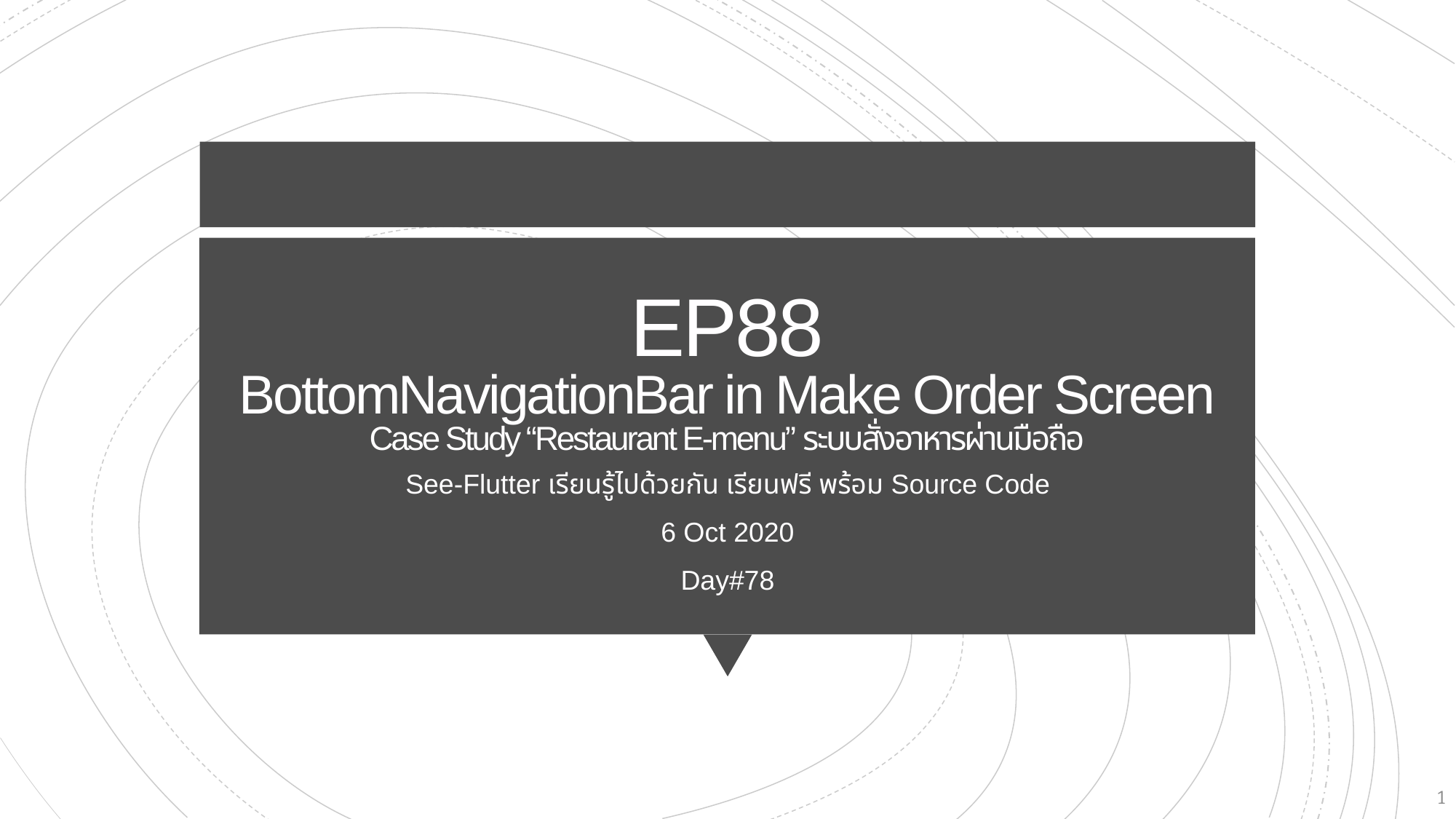

# EP88 BottomNavigationBar in Make Order Screen Case Study “Restaurant E-menu” ระบบสั่งอาหารผ่านมือถือ
See-Flutter เรียนรู้ไปด้วยกัน เรียนฟรี พร้อม Source Code
6 Oct 2020
Day#78
1